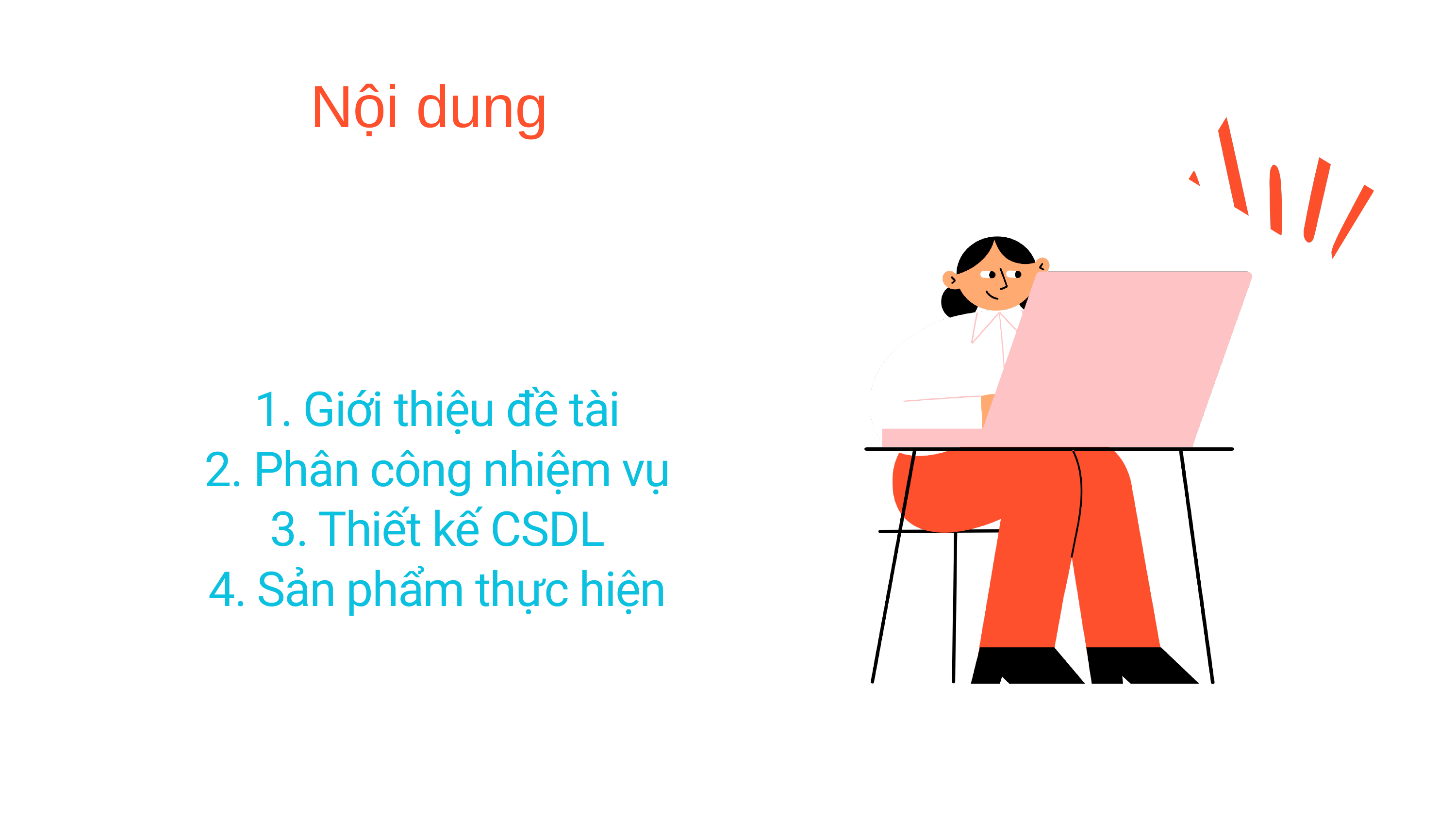

Nội dung

1. Giới thiệu đề tài
2. Phân công nhiệm vụ
3. Thiết kế CSDL
4. Sản phẩm thực hiện